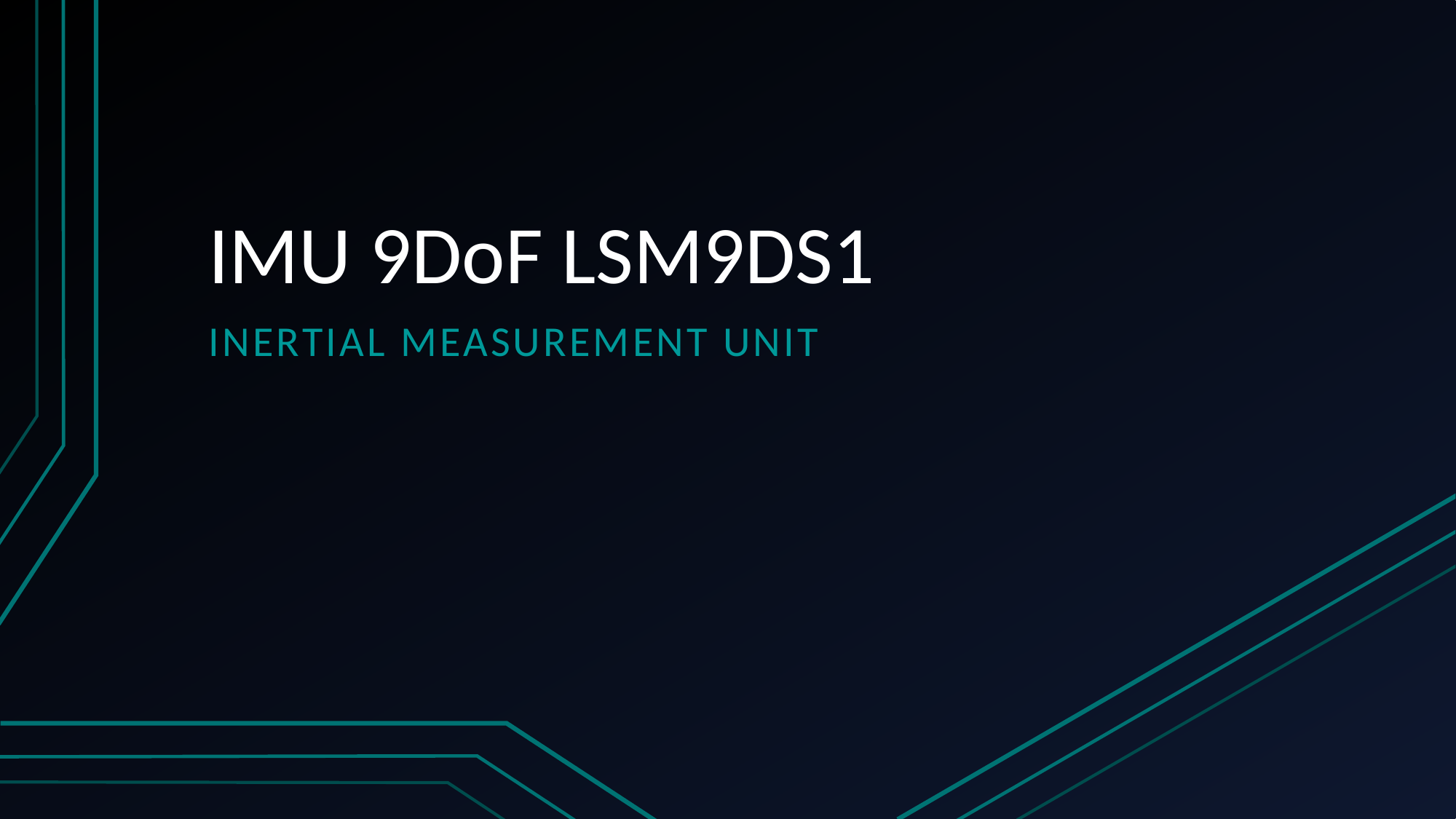

# IMU 9DoF LSM9DS1
INERTIAL MEASUREMENT UNIT